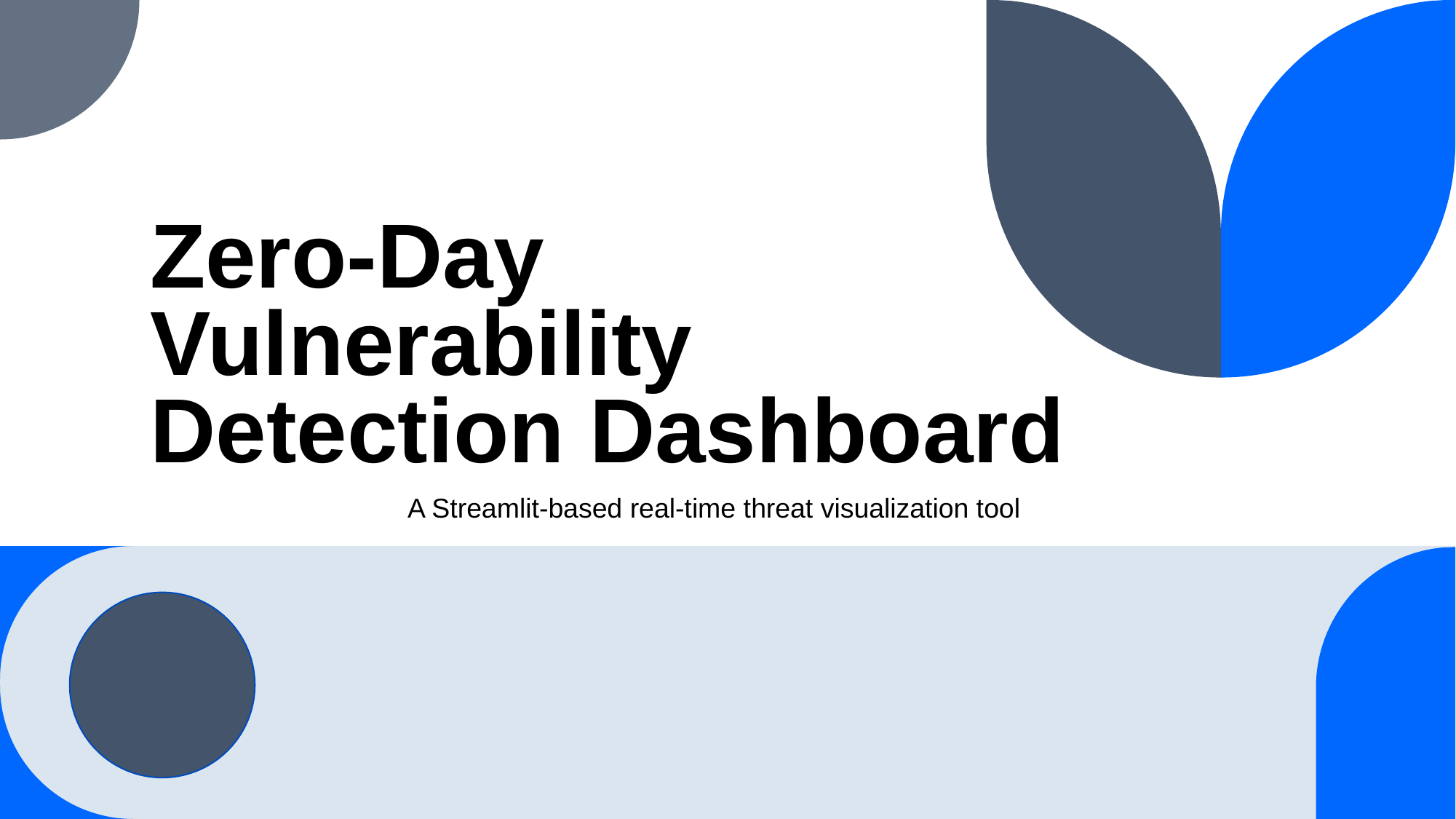

# Zero-Day Vulnerability Detection Dashboard
A Streamlit-based real-time threat visualization tool